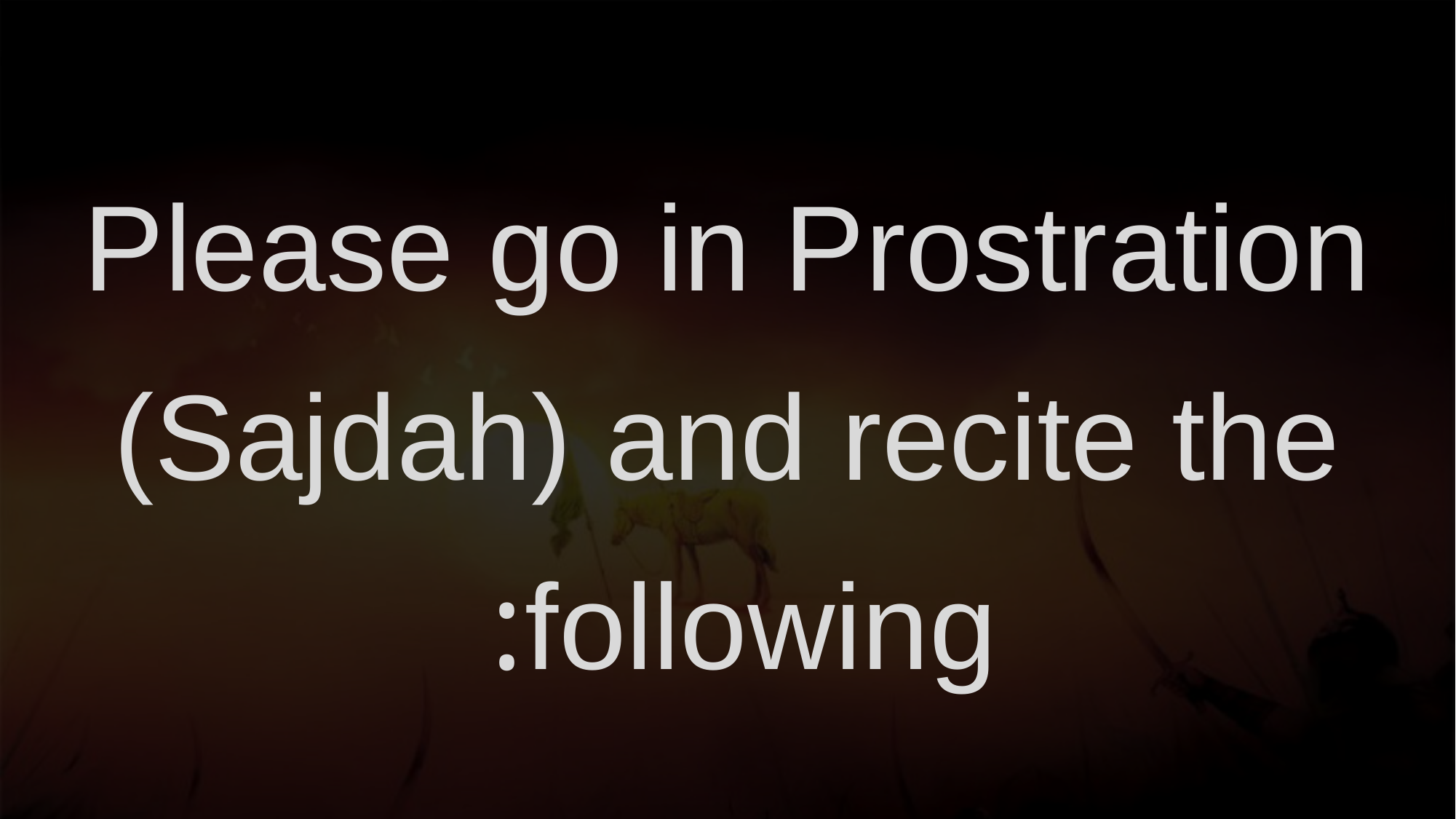

# Please go in Prostration (Sajdah) and recite the following: